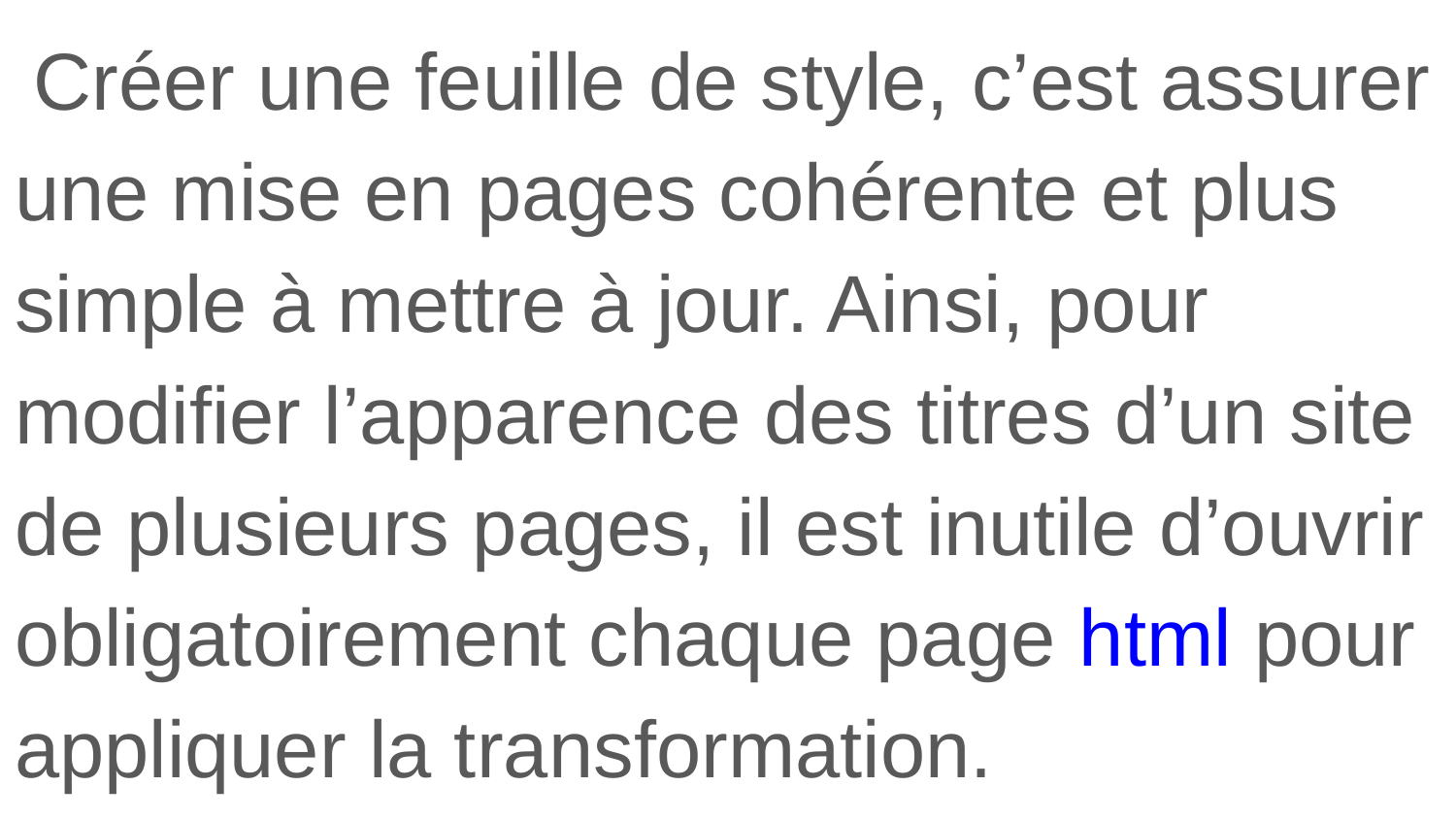

Créer une feuille de style, c’est assurer une mise en pages cohérente et plus simple à mettre à jour. Ainsi, pour modifier l’apparence des titres d’un site de plusieurs pages, il est inutile d’ouvrir obligatoirement chaque page html pour appliquer la transformation.